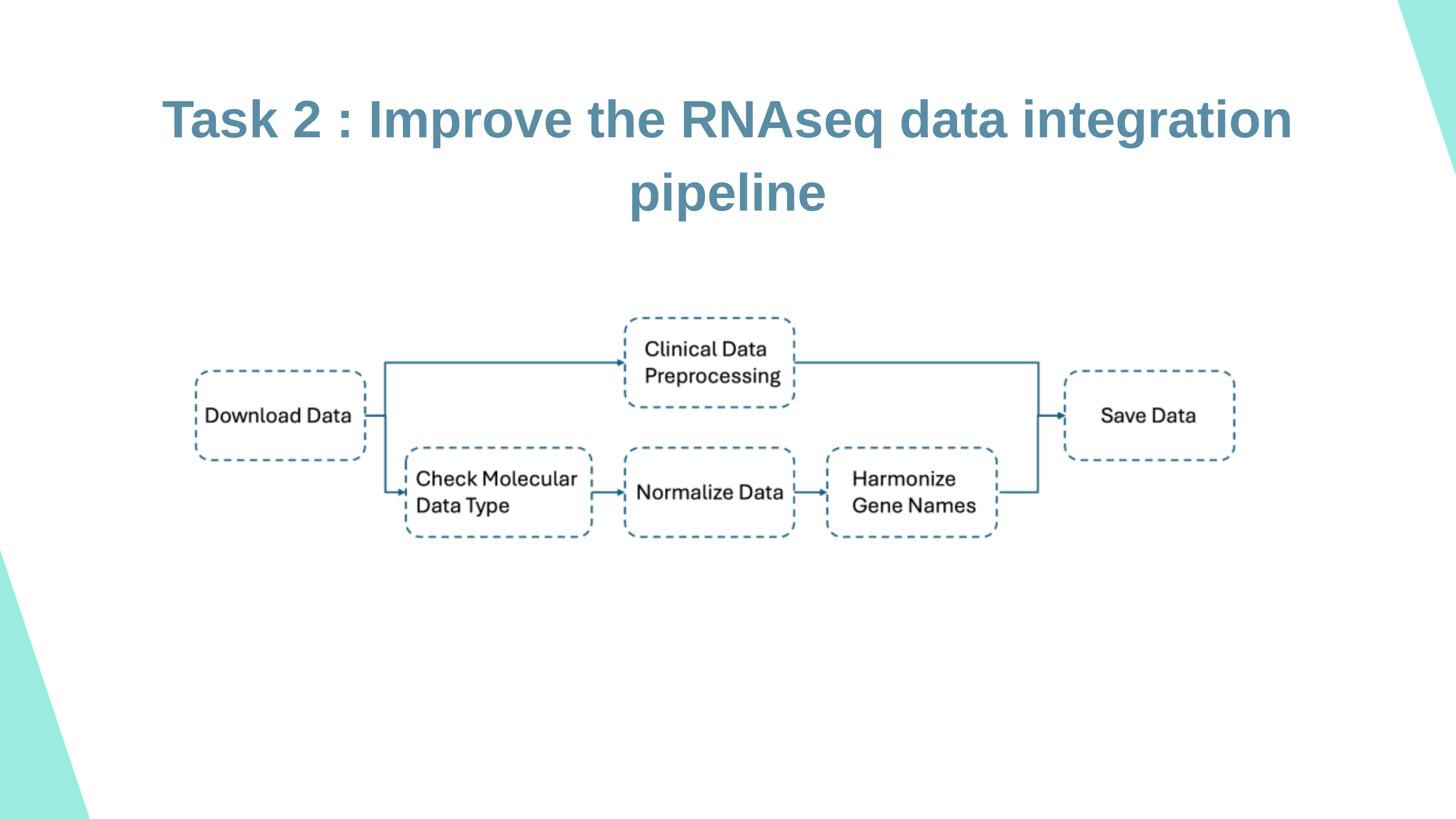

Task 2 : Improve the RNAseq data integration pipeline